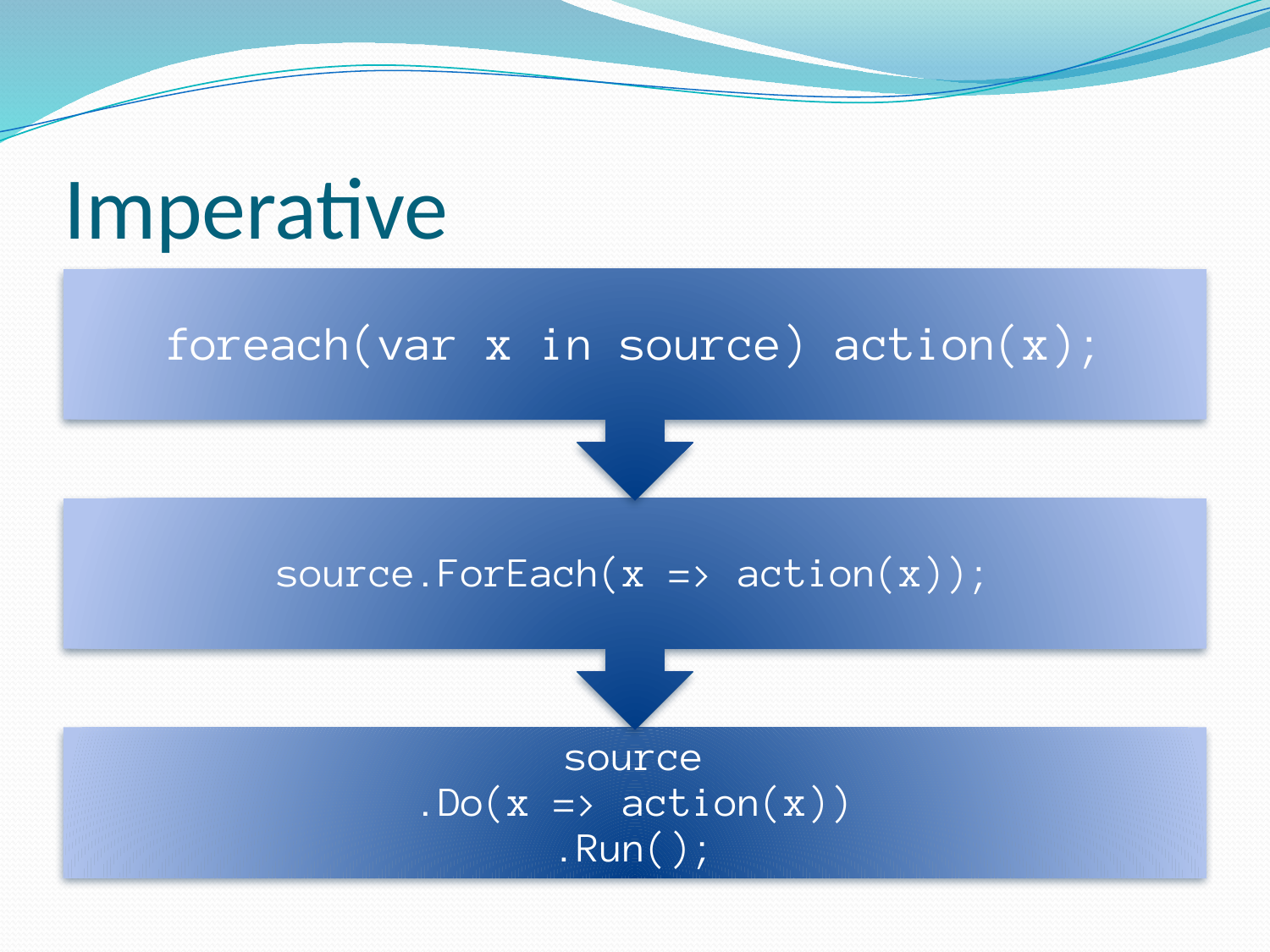

# Imperative
source
.Do(x => action(x))
.Run();
source.ForEach(x => action(x));
foreach(var x in source) action(x);